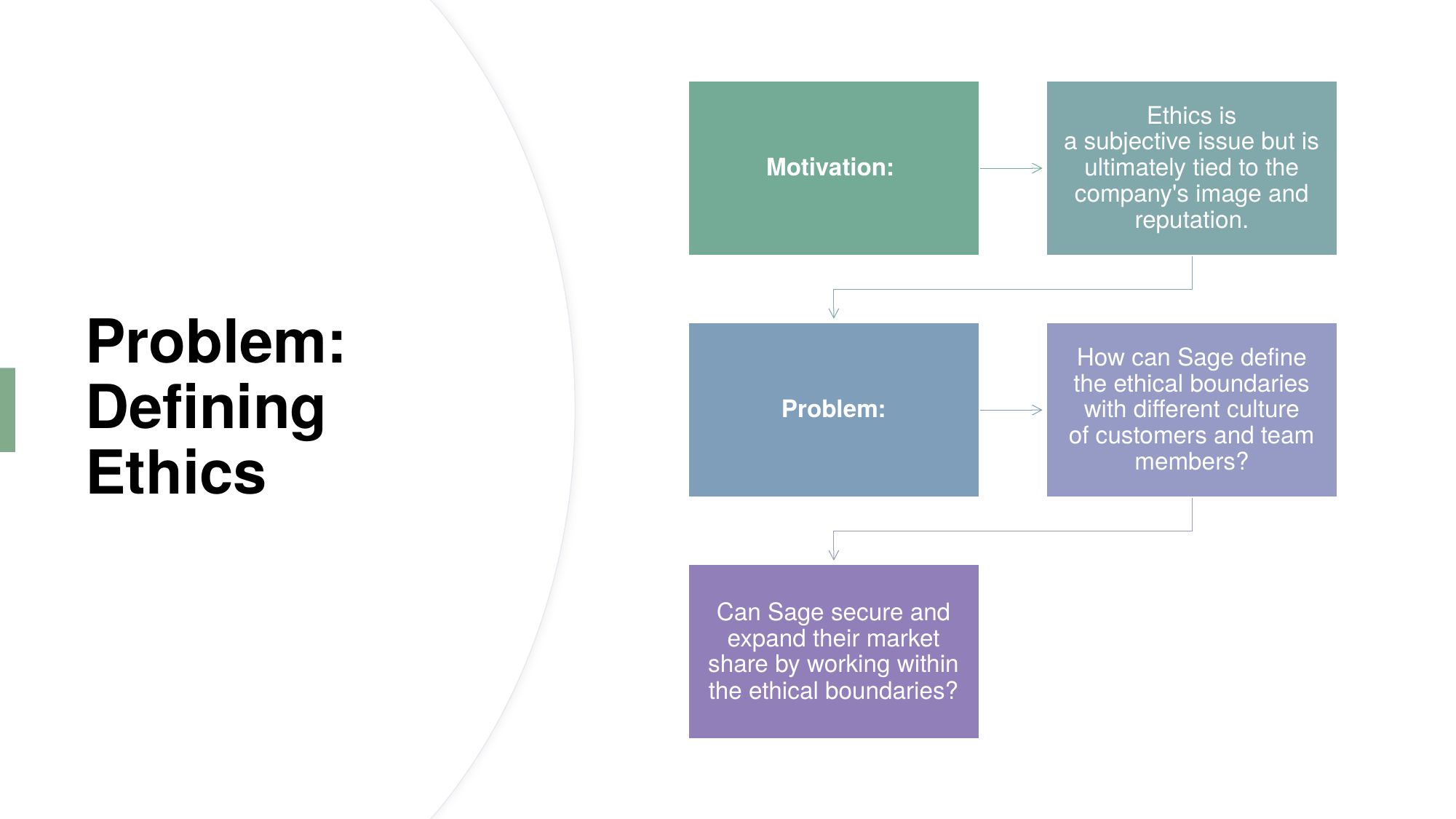

Motivation:

Ethics is a subjective issue but is ultimately tied to the company's image and reputation.

Problem:

How can Sage define the ethical boundaries with different culture of customers and team members?
Can Sage secure and expand their market share by working within the ethical boundaries?
# Problem: Defining Ethics